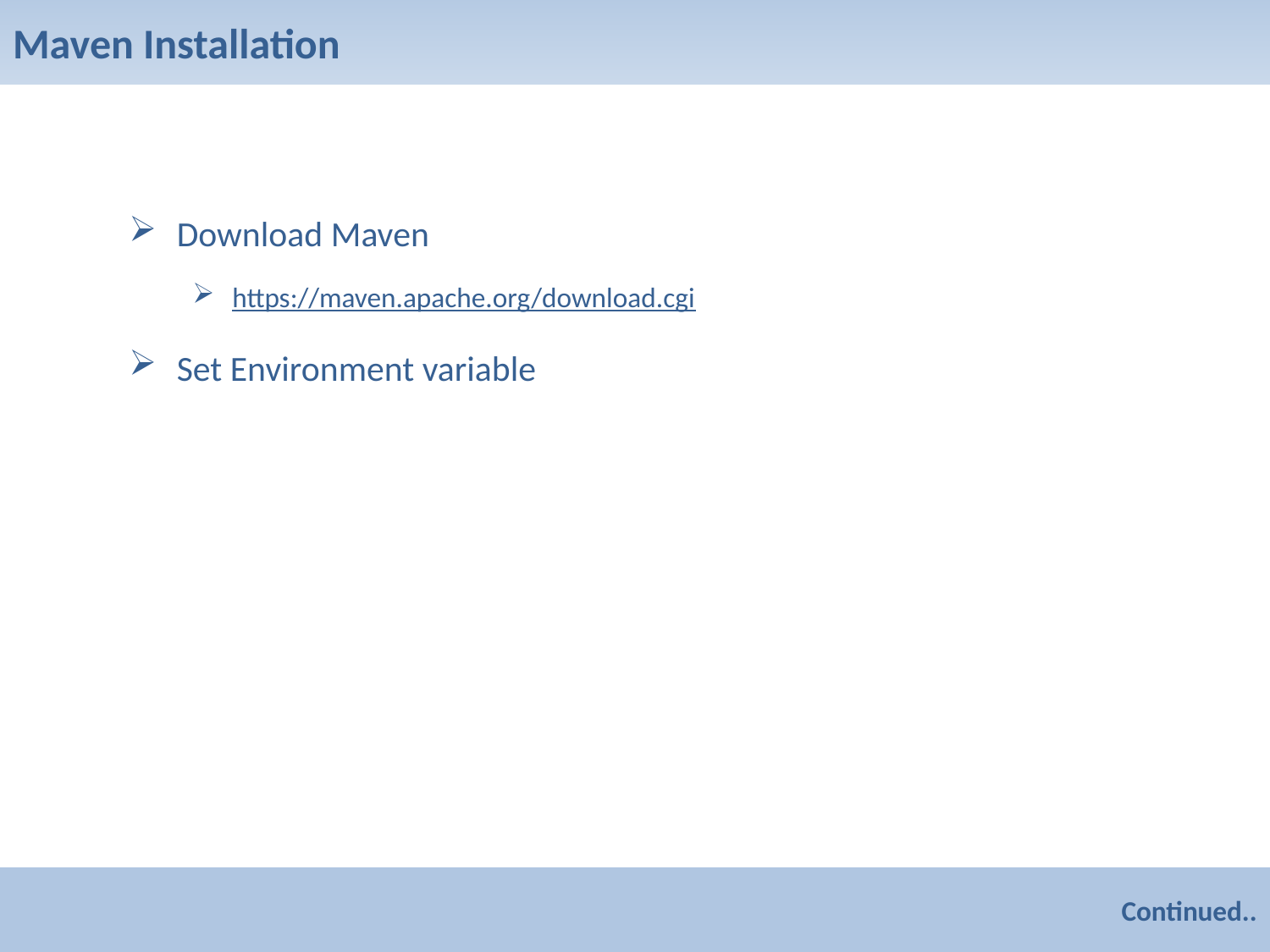

# Maven Installation
Download Maven
https://maven.apache.org/download.cgi
Set Environment variable

Continued..